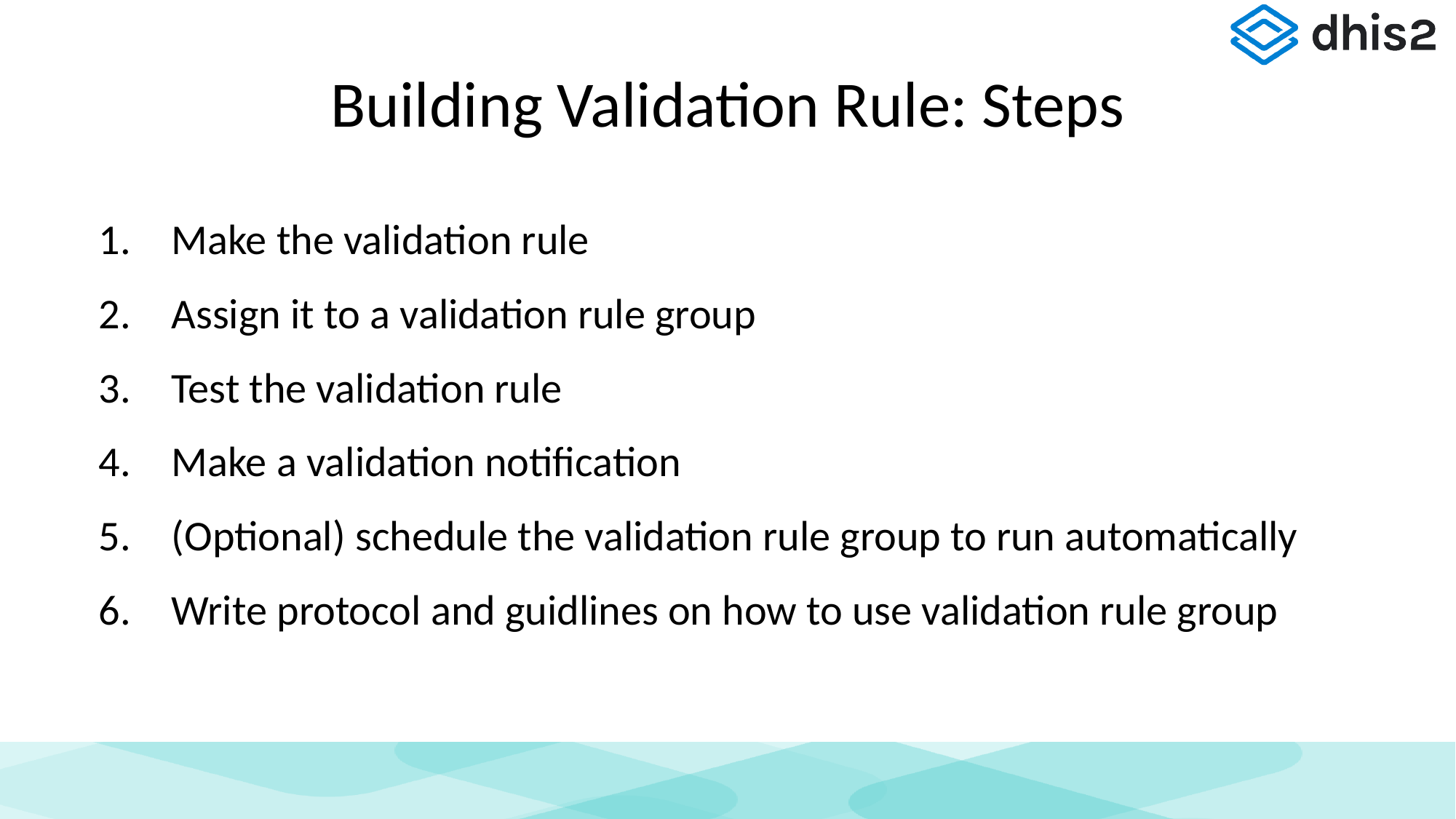

# Building Validation Rule: Steps
Make the validation rule
Assign it to a validation rule group
Test the validation rule
Make a validation notification
(Optional) schedule the validation rule group to run automatically
Write protocol and guidlines on how to use validation rule group